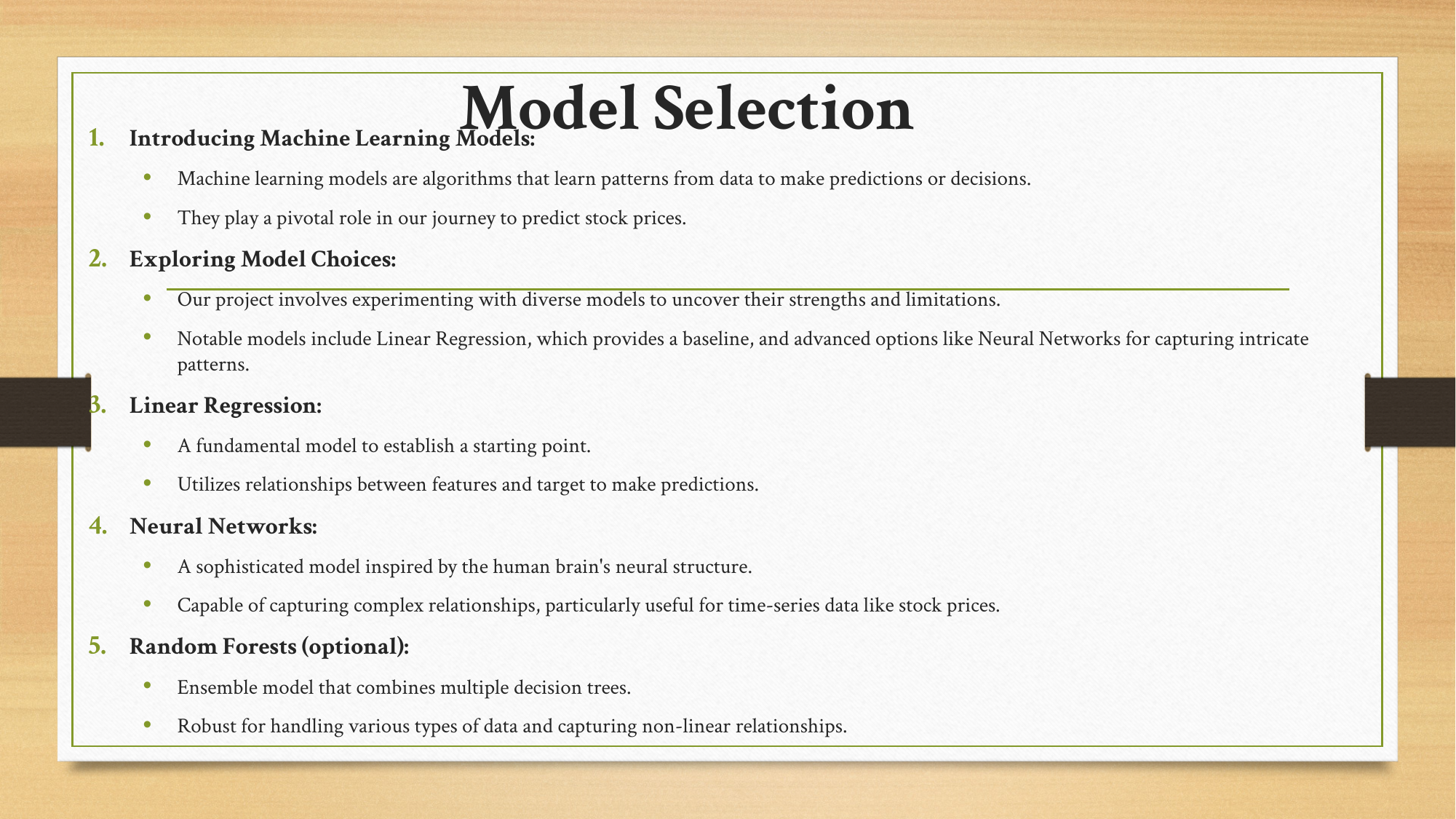

# Model Selection
Introducing Machine Learning Models:
Machine learning models are algorithms that learn patterns from data to make predictions or decisions.
They play a pivotal role in our journey to predict stock prices.
Exploring Model Choices:
Our project involves experimenting with diverse models to uncover their strengths and limitations.
Notable models include Linear Regression, which provides a baseline, and advanced options like Neural Networks for capturing intricate patterns.
Linear Regression:
A fundamental model to establish a starting point.
Utilizes relationships between features and target to make predictions.
Neural Networks:
A sophisticated model inspired by the human brain's neural structure.
Capable of capturing complex relationships, particularly useful for time-series data like stock prices.
Random Forests (optional):
Ensemble model that combines multiple decision trees.
Robust for handling various types of data and capturing non-linear relationships.